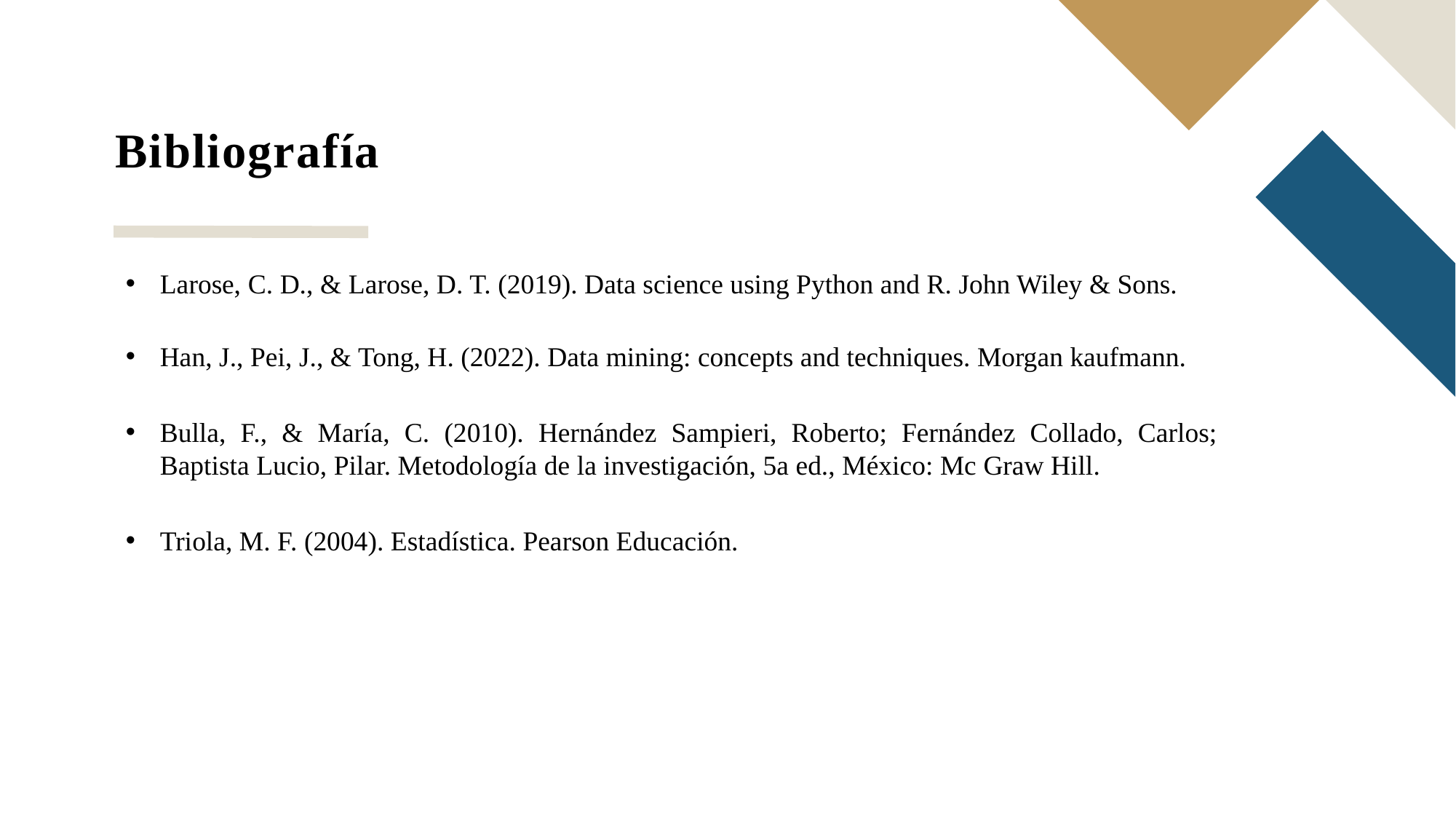

# Bibliografía
Larose, C. D., & Larose, D. T. (2019). Data science using Python and R. John Wiley & Sons.
Han, J., Pei, J., & Tong, H. (2022). Data mining: concepts and techniques. Morgan kaufmann.
Bulla, F., & María, C. (2010). Hernández Sampieri, Roberto; Fernández Collado, Carlos; Baptista Lucio, Pilar. Metodología de la investigación, 5a ed., México: Mc Graw Hill.
Triola, M. F. (2004). Estadística. Pearson Educación.